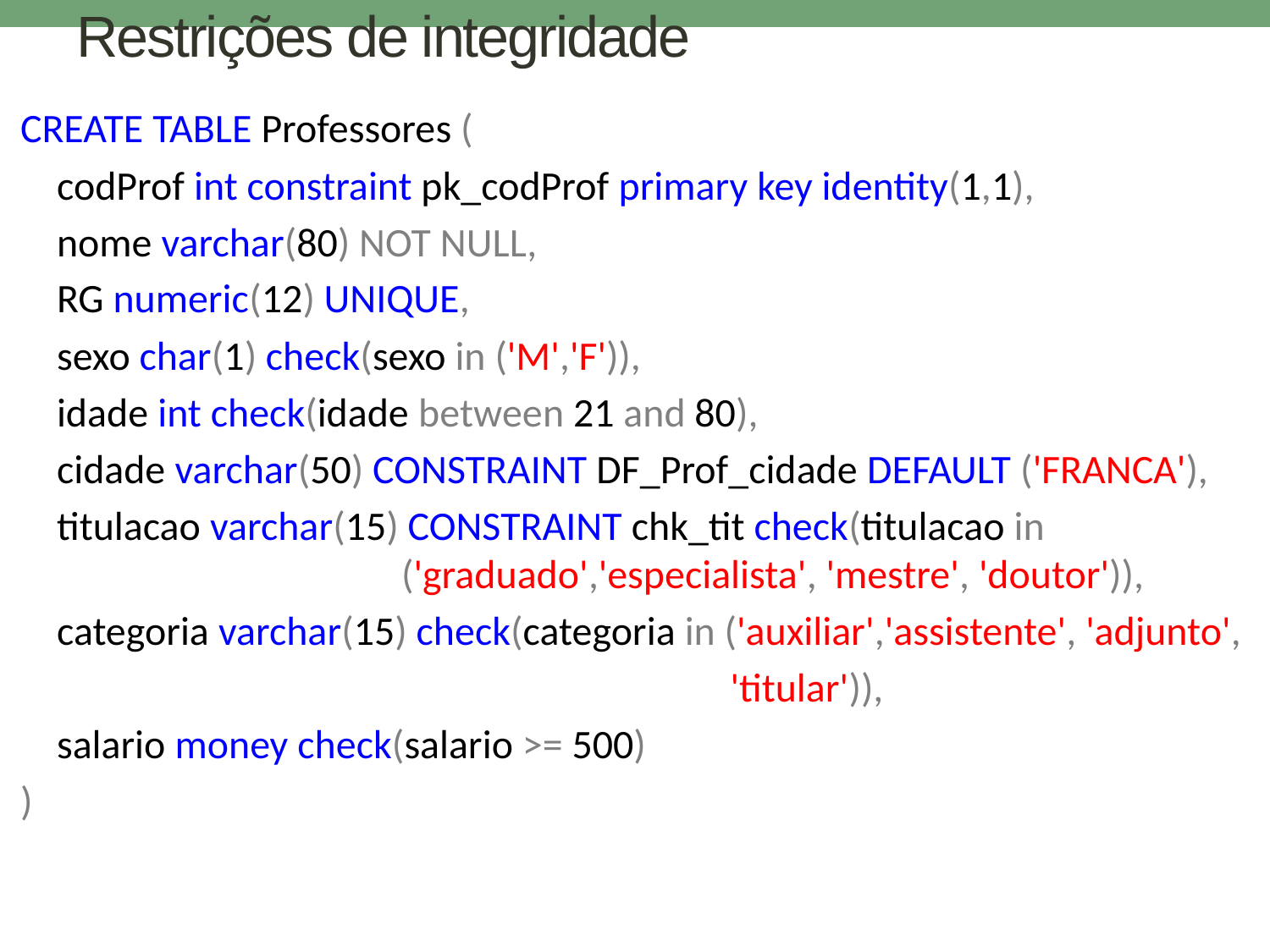

# Restrições de integridade
CREATE TABLE Professores (
    codProf int constraint pk_codProf primary key identity(1,1),
    nome varchar(80) NOT NULL,
    RG numeric(12) UNIQUE,
    sexo char(1) check(sexo in ('M','F')),
    idade int check(idade between 21 and 80),
    cidade varchar(50) CONSTRAINT DF_Prof_cidade DEFAULT ('FRANCA'),
    titulacao varchar(15) CONSTRAINT chk_tit check(titulacao in 				('graduado','especialista', 'mestre', 'doutor')),
    categoria varchar(15) check(categoria in ('auxiliar','assistente', 'adjunto',
                                                                              'titular')),
    salario money check(salario >= 500)
)